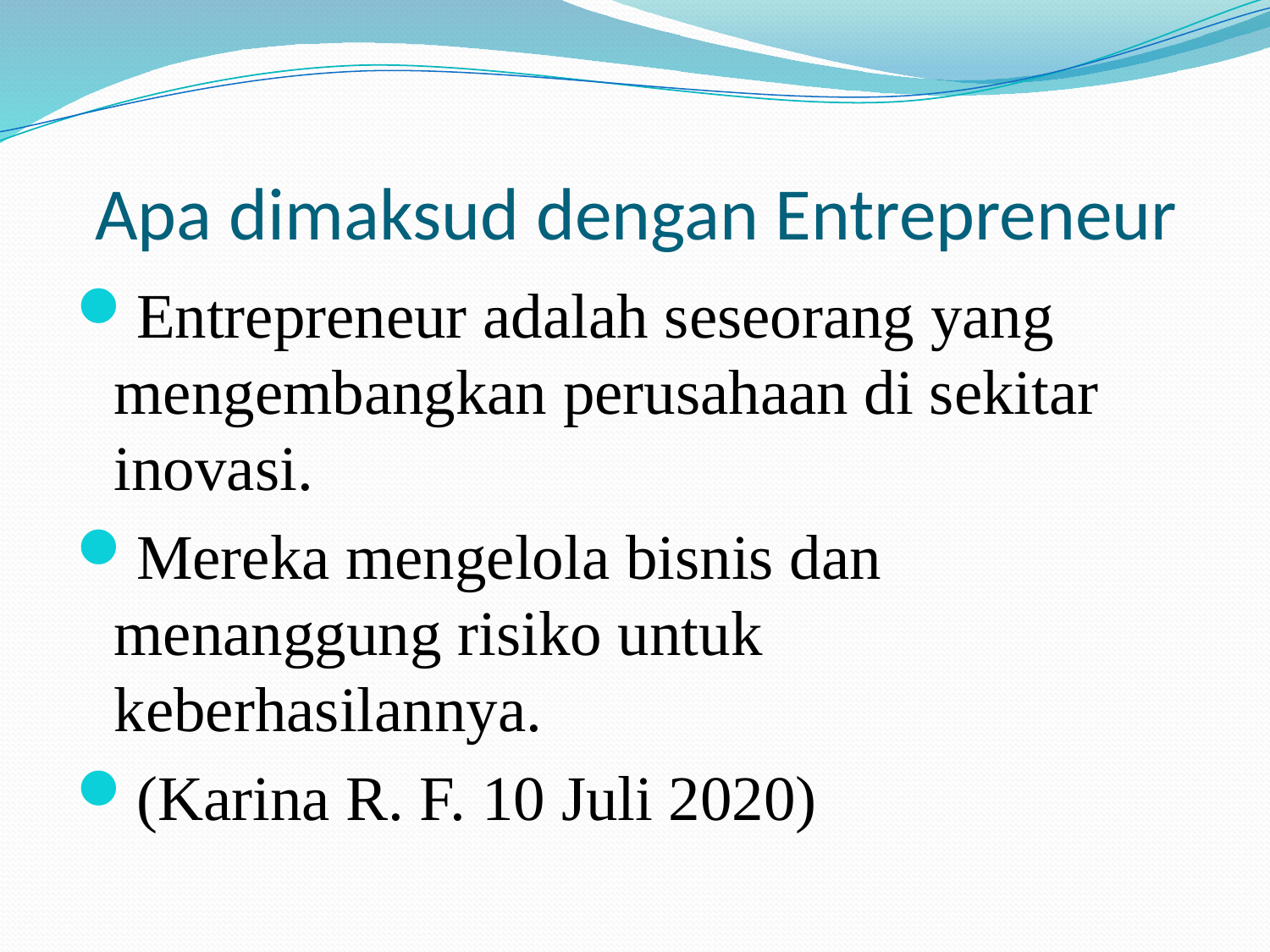

# Apa dimaksud dengan Entrepreneur
Entrepreneur adalah seseorang yang mengembangkan perusahaan di sekitar inovasi.
Mereka mengelola bisnis dan menanggung risiko untuk keberhasilannya.
(Karina R. F. 10 Juli 2020)